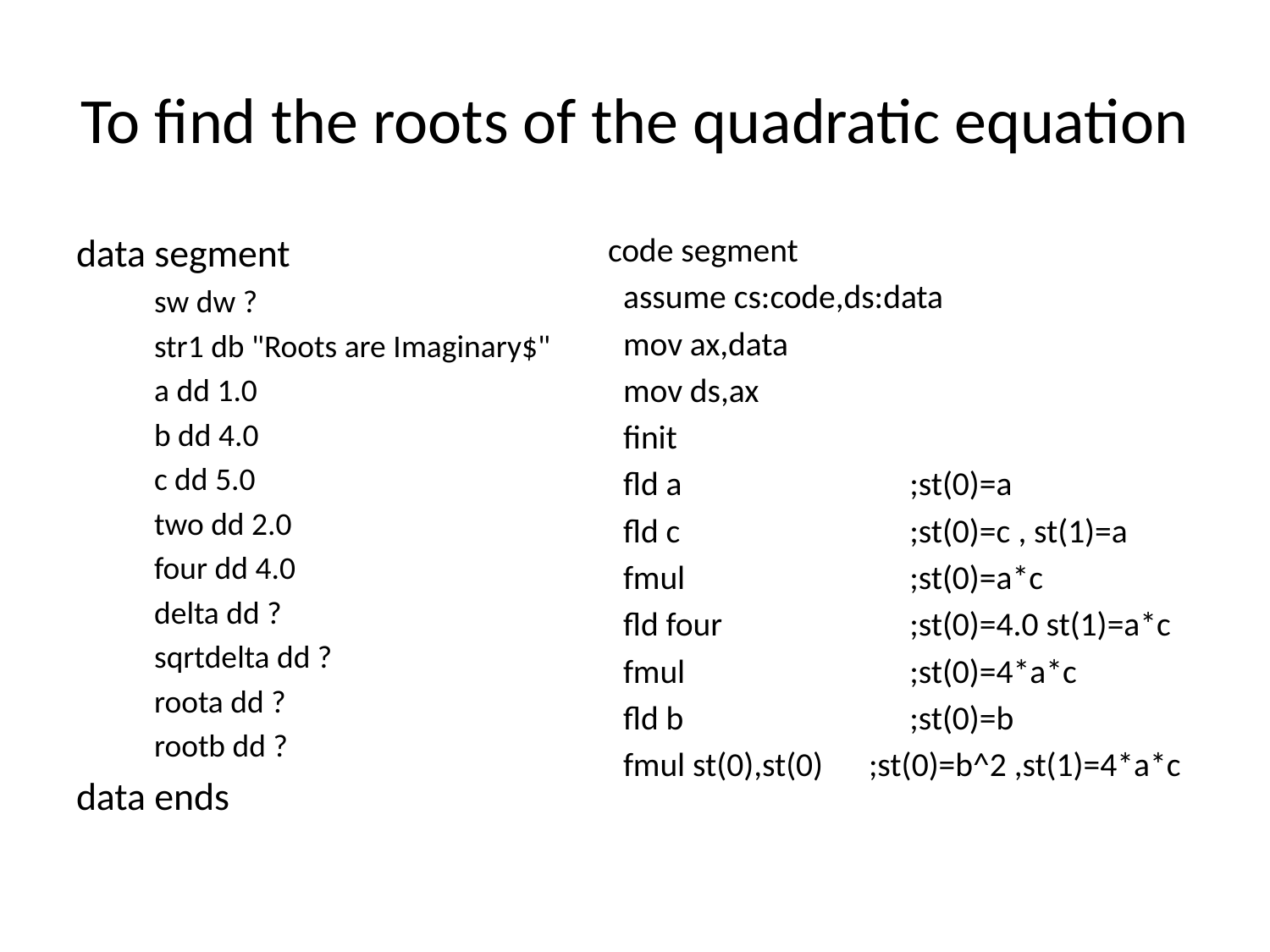

# To find the roots of the quadratic equation
data segment
  sw dw ?
  str1 db "Roots are Imaginary$"
  a dd 1.0
  b dd 4.0
  c dd 5.0
  two dd 2.0
  four dd 4.0
  delta dd ?
  sqrtdelta dd ?
  roota dd ?
  rootb dd ?
data ends

code segment
  assume cs:code,ds:data
  mov ax,data
  mov ds,ax
  finit
  fld a		;st(0)=a
  fld c		;st(0)=c , st(1)=a
  fmul		;st(0)=a*c
  fld four		;st(0)=4.0 st(1)=a*c
  fmul		;st(0)=4*a*c
  fld b		;st(0)=b
  fmul st(0),st(0)      ;st(0)=b^2 ,st(1)=4*a*c